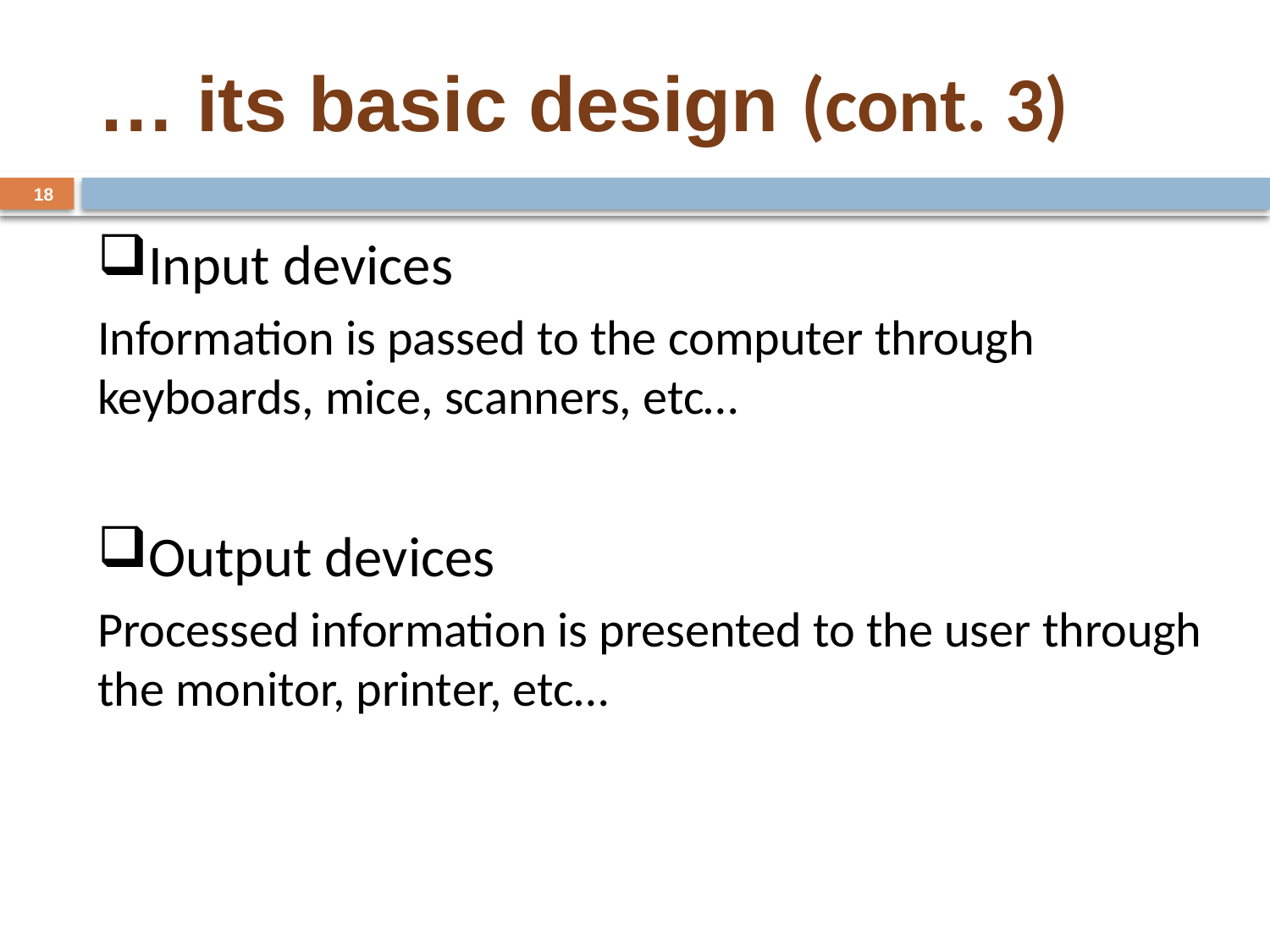

# … its basic design (cont. 3)
18
Input devices
Information is passed to the computer through keyboards, mice, scanners, etc…

Output devices
Processed information is presented to the user through the monitor, printer, etc…